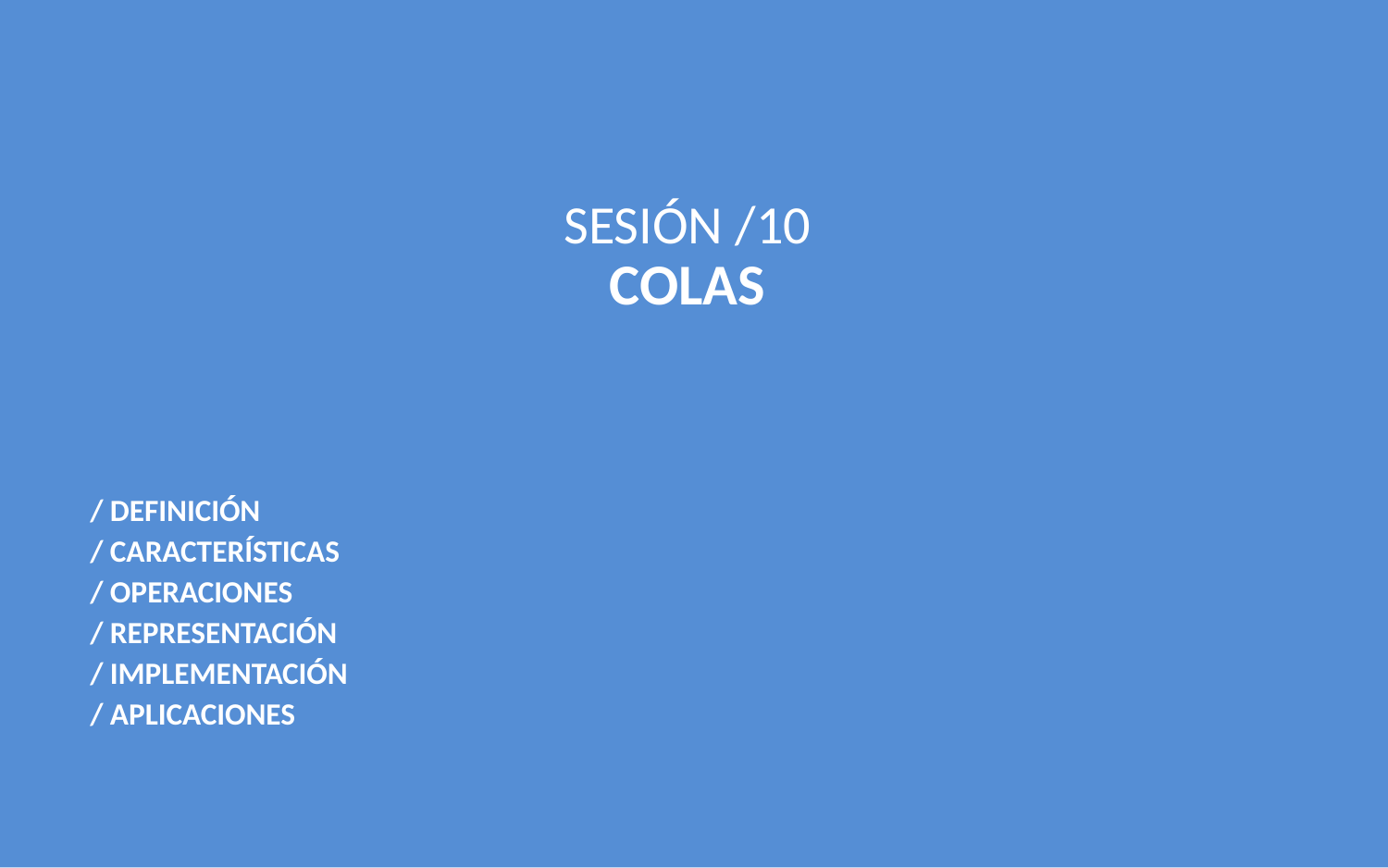

SESIÓN /10
COLAS

/ DEFINICIÓN
/ CARACTERÍSTICAS
/ OPERACIONES
/ REPRESENTACIÓN
/ IMPLEMENTACIÓN
/ APLICACIONES